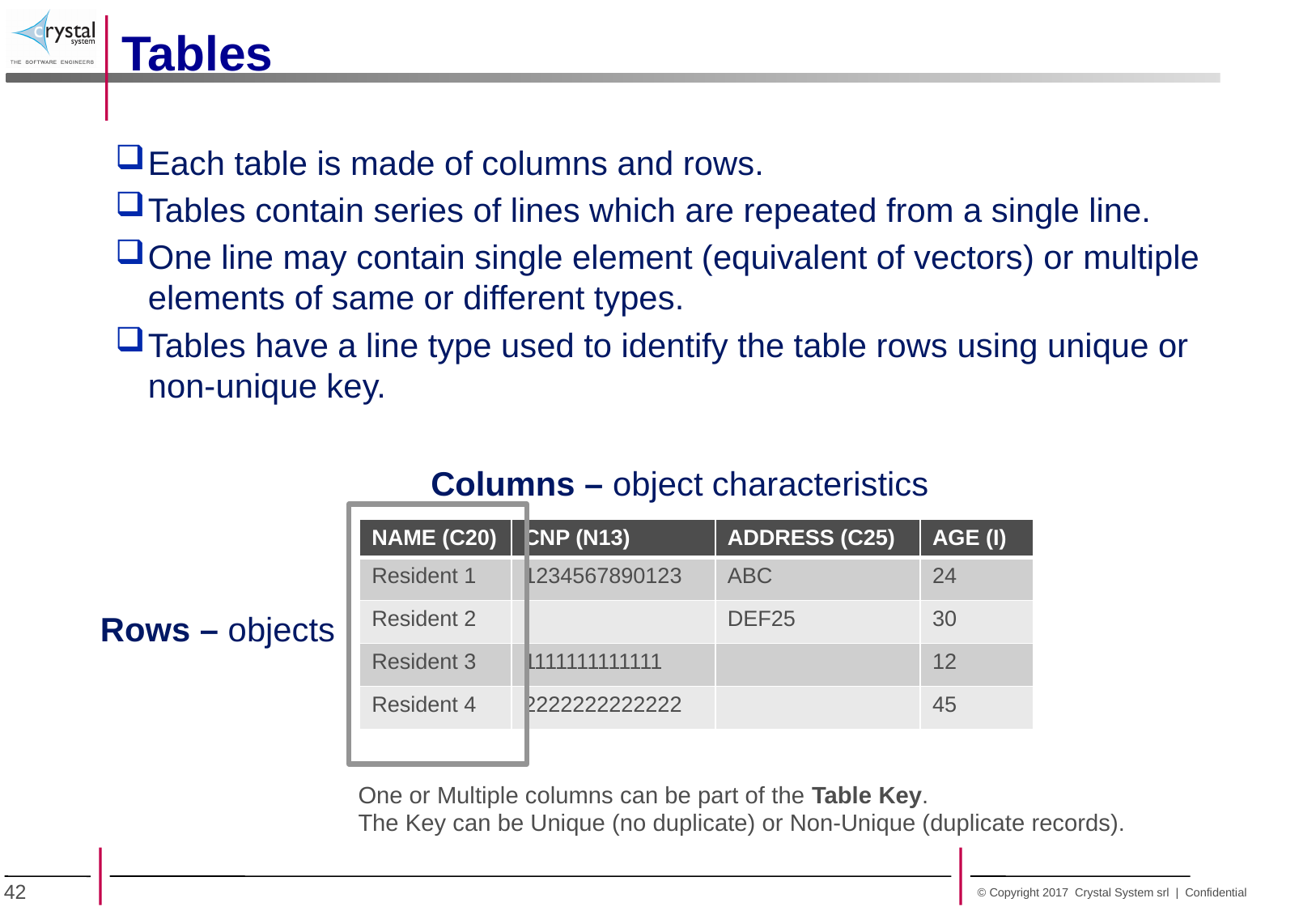

Tables

Each table is made of columns and rows.
Tables contain series of lines which are repeated from a single line.
One line may contain single element (equivalent of vectors) or multiple elements of same or different types.
Tables have a line type used to identify the table rows using unique or non-unique key.
Columns – object characteristics

| NAME (C20) | CNP (N13) | ADDRESS (C25) | AGE (I) |
| --- | --- | --- | --- |
| Resident 1 | 1234567890123 | ABC | 24 |
| Resident 2 |  | DEF25 | 30 |
| Resident 3 | 1111111111111 |  | 12 |
| Resident 4 | 2222222222222 |  | 45 |
Rows – objects
One or Multiple columns can be part of the Table Key.
The Key can be Unique (no duplicate) or Non-Unique (duplicate records).